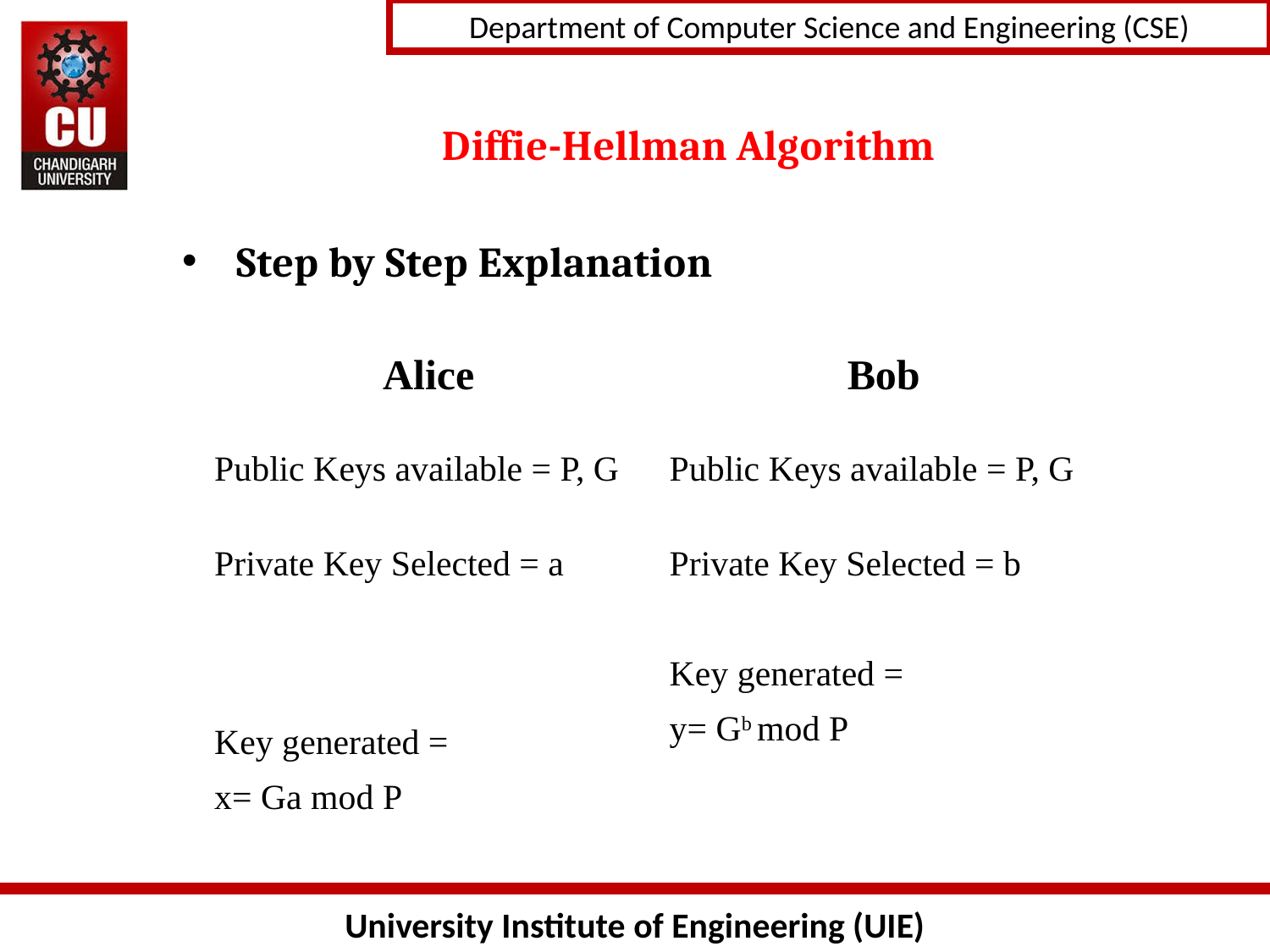

# Diffie-Hellman Algorithm
Step by Step Explanation
| Alice | Bob |
| --- | --- |
| Public Keys available = P, G | Public Keys available = P, G |
| Private Key Selected = a | Private Key Selected = b |
| Key generated =  x= Ga mod P | Key generated =  y= Gb mod P |